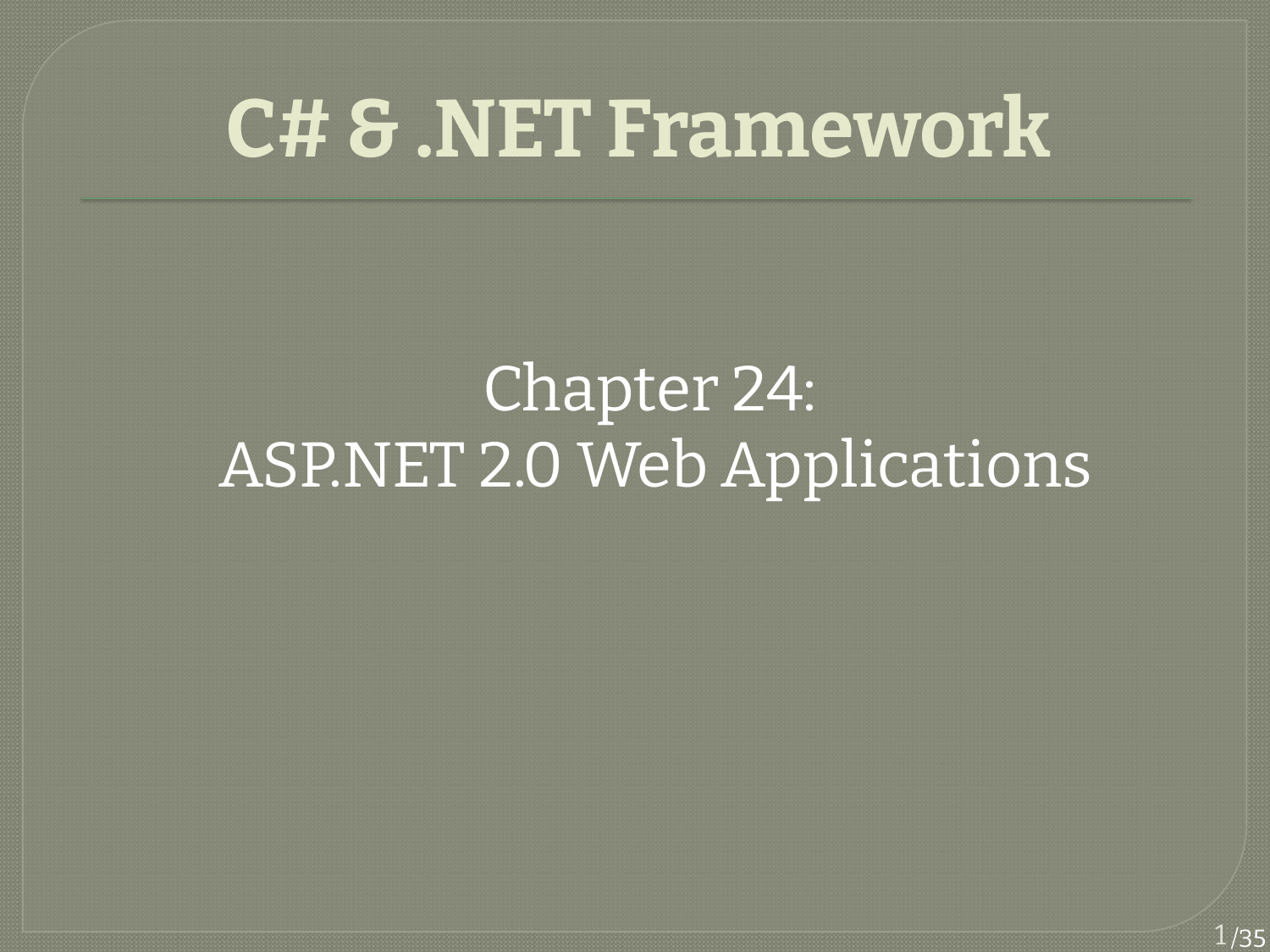

# C# & .NET Framework

Chapter 24:
ASP.NET 2.0 Web Applications

1